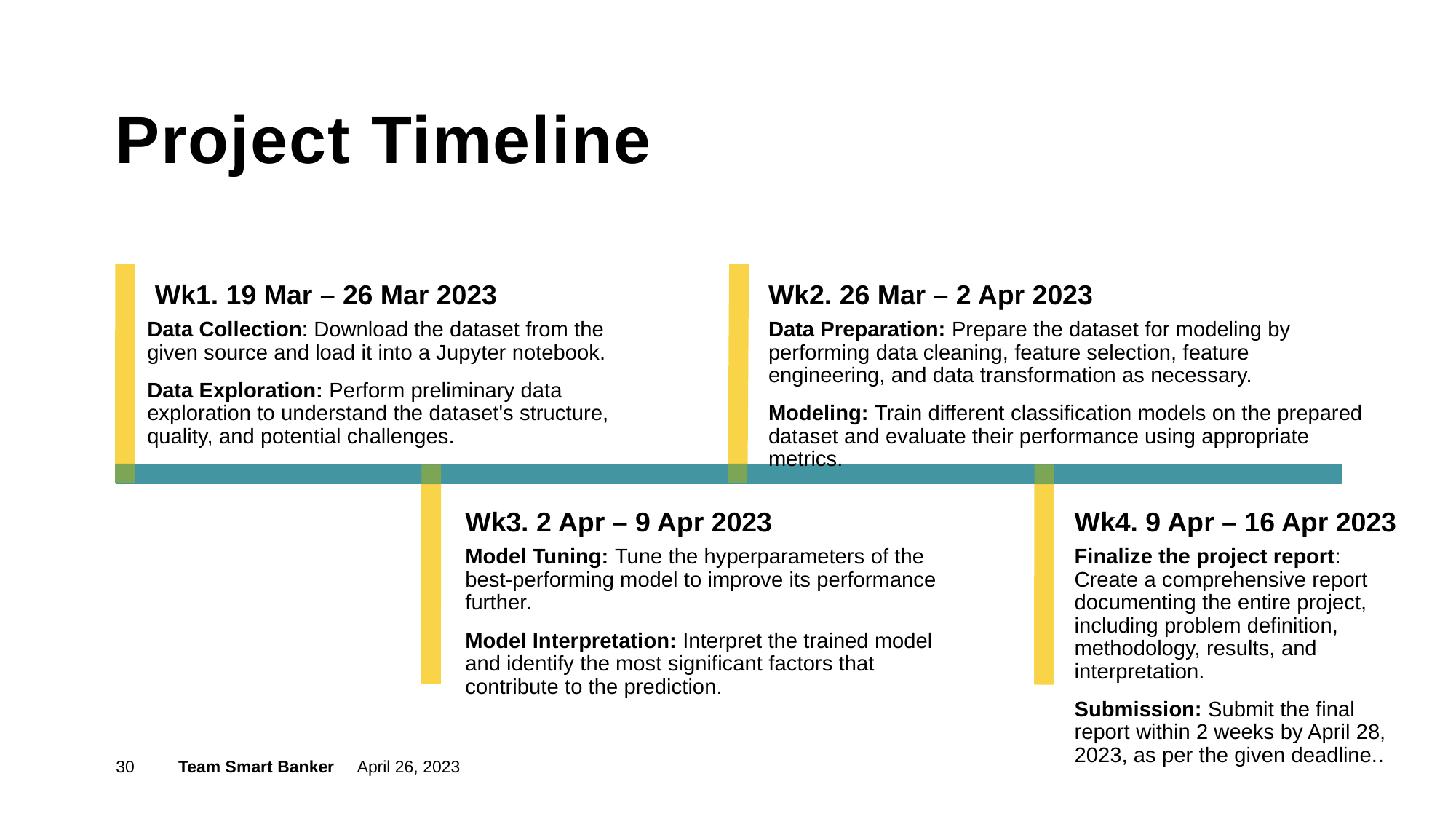

# Project Timeline
Wk2. 26 Mar – 2 Apr 2023
Wk1. 19 Mar – 26 Mar 2023
Data Collection: Download the dataset from the given source and load it into a Jupyter notebook.
Data Exploration: Perform preliminary data exploration to understand the dataset's structure, quality, and potential challenges.
Data Preparation: Prepare the dataset for modeling by performing data cleaning, feature selection, feature engineering, and data transformation as necessary.
Modeling: Train different classification models on the prepared dataset and evaluate their performance using appropriate metrics.
Wk3. 2 Apr – 9 Apr 2023
Wk4. 9 Apr – 16 Apr 2023
Finalize the project report: Create a comprehensive report documenting the entire project, including problem definition, methodology, results, and interpretation.
Submission: Submit the final report within 2 weeks by April 28, 2023, as per the given deadline..

Model Tuning: Tune the hyperparameters of the best-performing model to improve its performance further.
Model Interpretation: Interpret the trained model and identify the most significant factors that contribute to the prediction.
30
Team Smart Banker
April 26, 2023